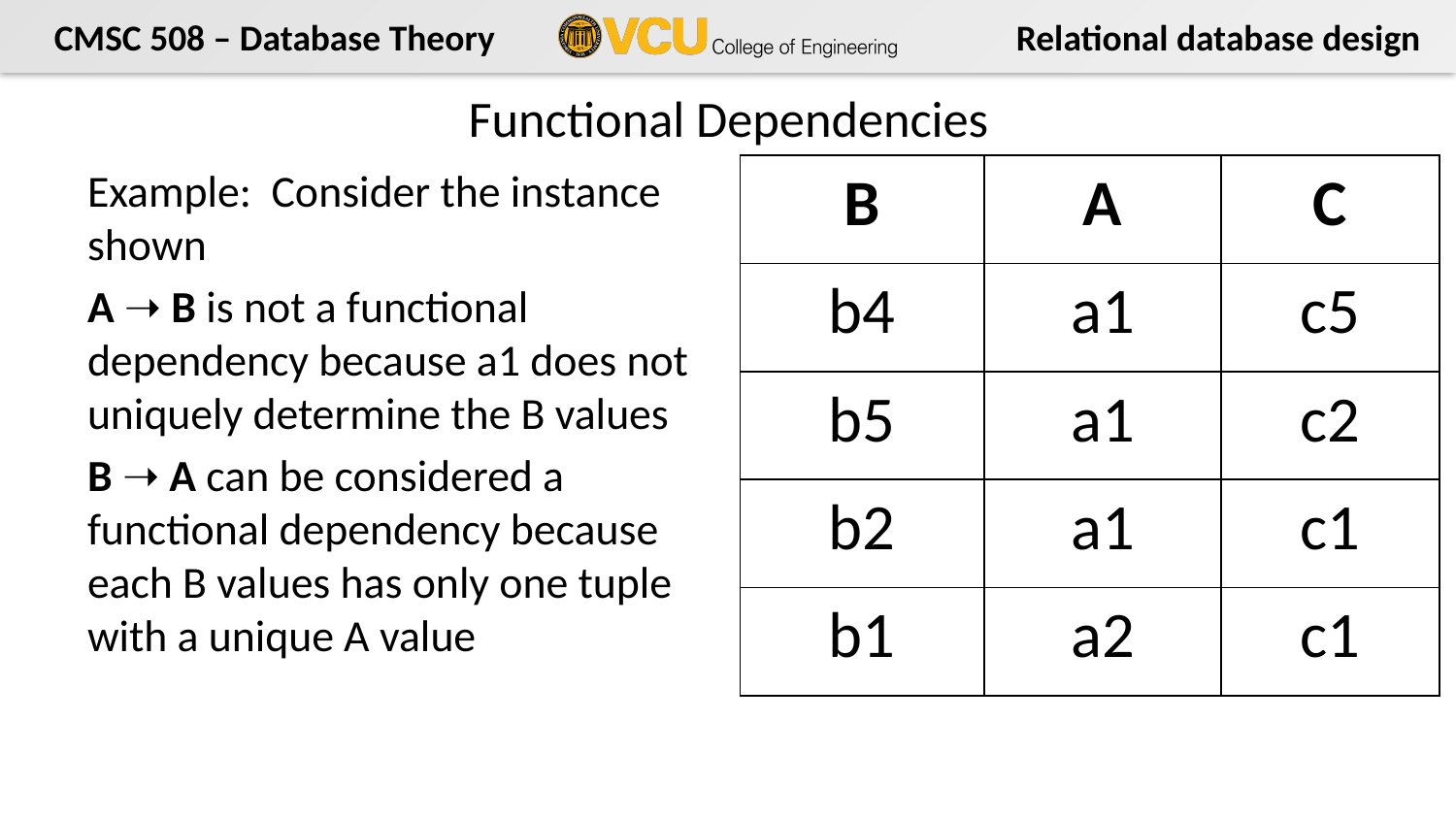

# Functional Dependencies
Example:  Consider the instance shown
A ➝ B is not a functional dependency because a1 does not uniquely determine the B values
B ➝ A can be considered a functional dependency because each B values has only one tuple with a unique A value
| B | A | C |
| --- | --- | --- |
| b4 | a1 | c5 |
| b5 | a1 | c2 |
| b2 | a1 | c1 |
| b1 | a2 | c1 |